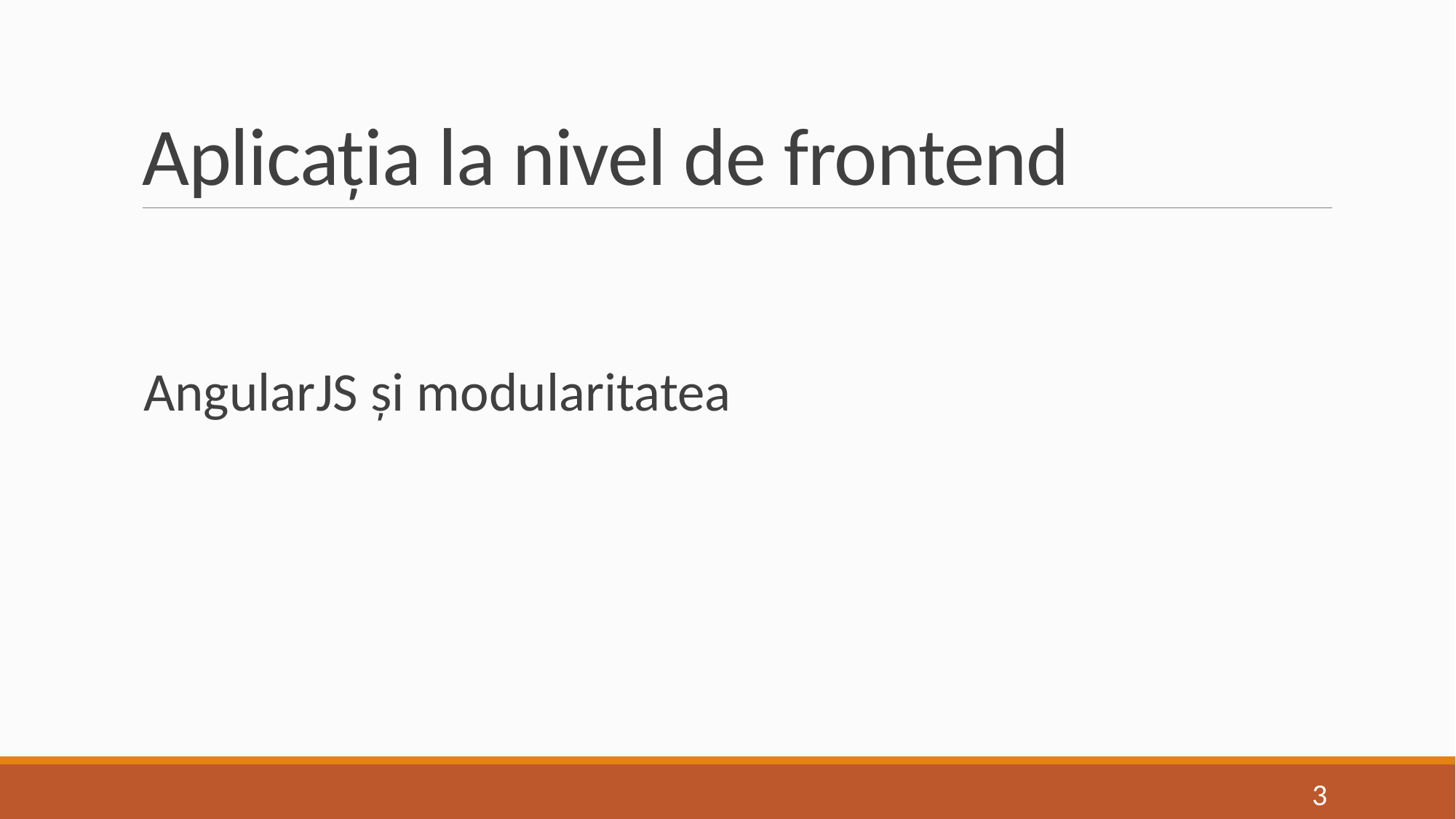

# Aplicația la nivel de frontend

 AngularJS și modularitatea
3